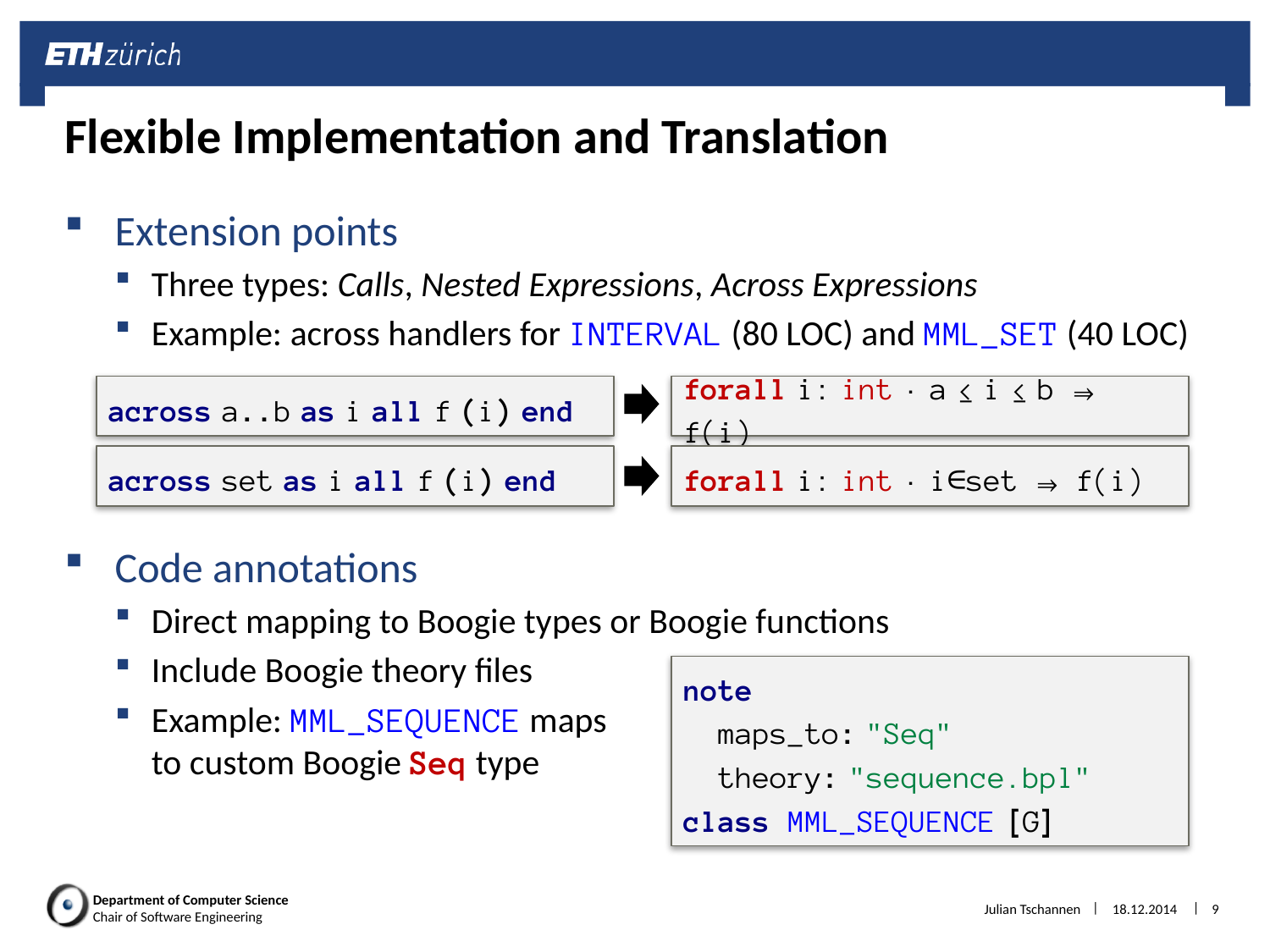

# Flexible Implementation and Translation
Extension points
Three types: Calls, Nested Expressions, Across Expressions
Example: across handlers for INTERVAL (80 LOC) and MML_SET (40 LOC)

Code annotations
Direct mapping to Boogie types or Boogie functions
Include Boogie theory files
Example: MML_SEQUENCE maps
to custom Boogie Seq type
across a..b as i all f (i) end
forall i: int · a ≤ i ≤ b ⇒ f(i)

across set as i all f (i) end
forall i: int · i∈set ⇒ f(i)

note
  maps_to: "Seq"
  theory: "sequence.bpl"
class MML_SEQUENCE [G]
Julian Tschannen
18.12.2014
9